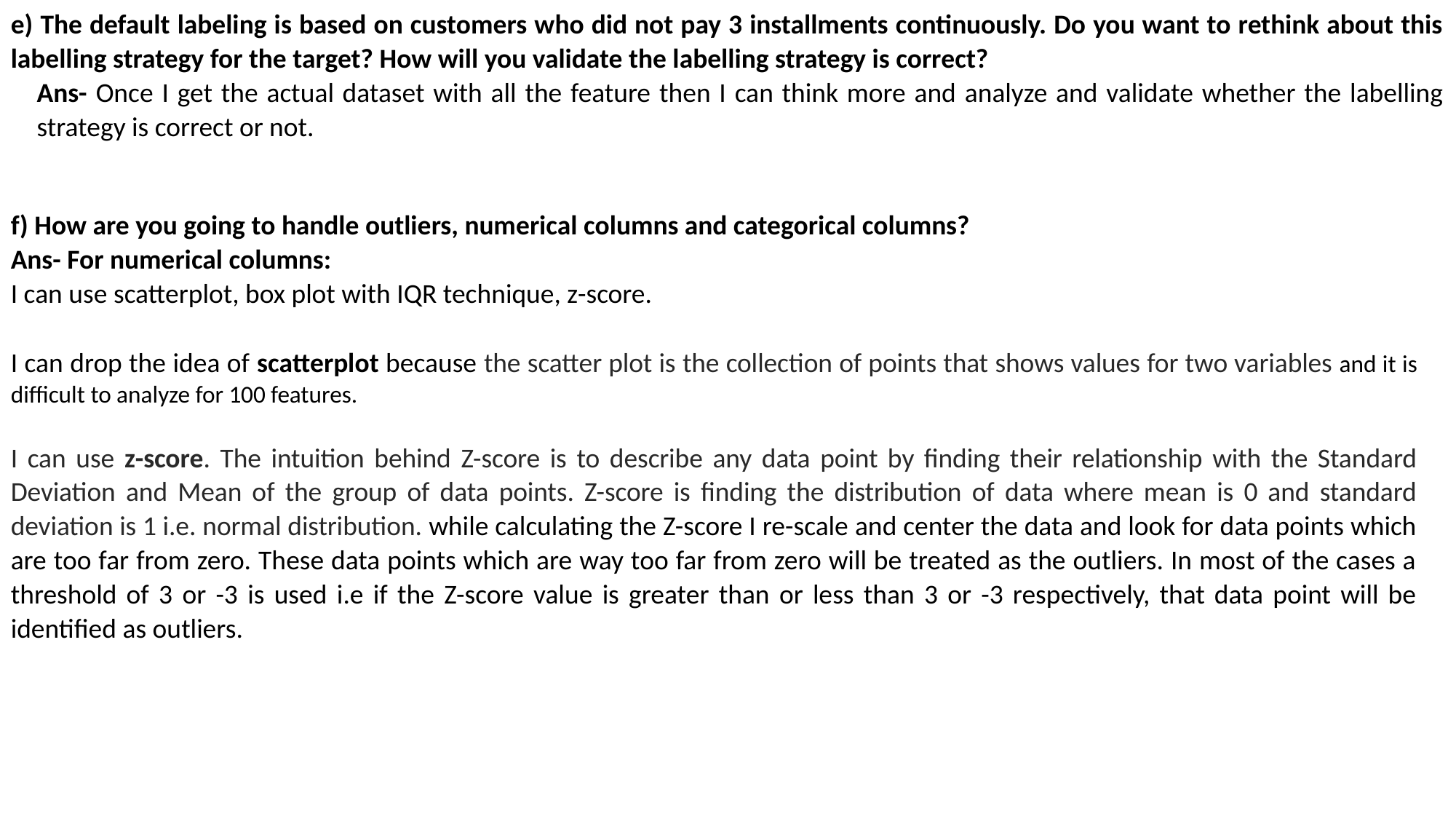

e) The default labeling is based on customers who did not pay 3 installments continuously. Do you want to rethink about this labelling strategy for the target? How will you validate the labelling strategy is correct?
Ans- Once I get the actual dataset with all the feature then I can think more and analyze and validate whether the labelling strategy is correct or not.

f) How are you going to handle outliers, numerical columns and categorical columns?
Ans- For numerical columns:
I can use scatterplot, box plot with IQR technique, z-score.

I can drop the idea of scatterplot because the scatter plot is the collection of points that shows values for two variables and it is difficult to analyze for 100 features.

I can use z-score. The intuition behind Z-score is to describe any data point by finding their relationship with the Standard Deviation and Mean of the group of data points. Z-score is finding the distribution of data where mean is 0 and standard deviation is 1 i.e. normal distribution. while calculating the Z-score I re-scale and center the data and look for data points which are too far from zero. These data points which are way too far from zero will be treated as the outliers. In most of the cases a threshold of 3 or -3 is used i.e if the Z-score value is greater than or less than 3 or -3 respectively, that data point will be identified as outliers.